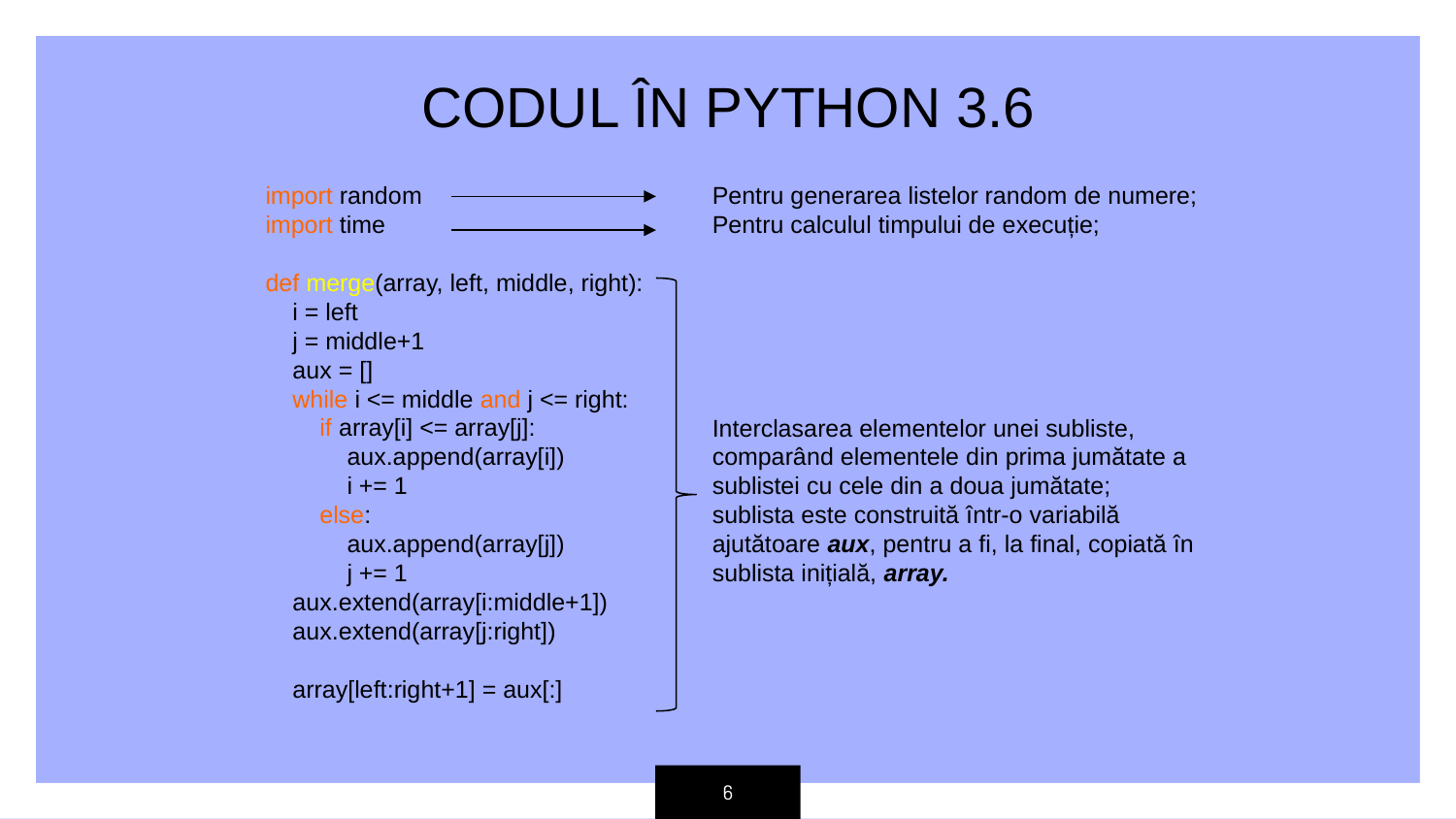

CODUL ÎN PYTHON 3.6
import random
import time

def merge(array, left, middle, right):
    i = left
    j = middle+1
    aux = []
    while i <= middle and j <= right:
        if array[i] <= array[j]:
            aux.append(array[i])
            i += 1
        else:
            aux.append(array[j])
            j += 1
    aux.extend(array[i:middle+1])
    aux.extend(array[j:right])

    array[left:right+1] = aux[:]
Pentru generarea listelor random de numere;
Pentru calculul timpului de execuție;

Interclasarea elementelor unei subliste, comparând elementele din prima jumătate a sublistei cu cele din a doua jumătate;
sublista este construită într-o variabilă ajutătoare aux, pentru a fi, la final, copiată în sublista inițială, array.

6